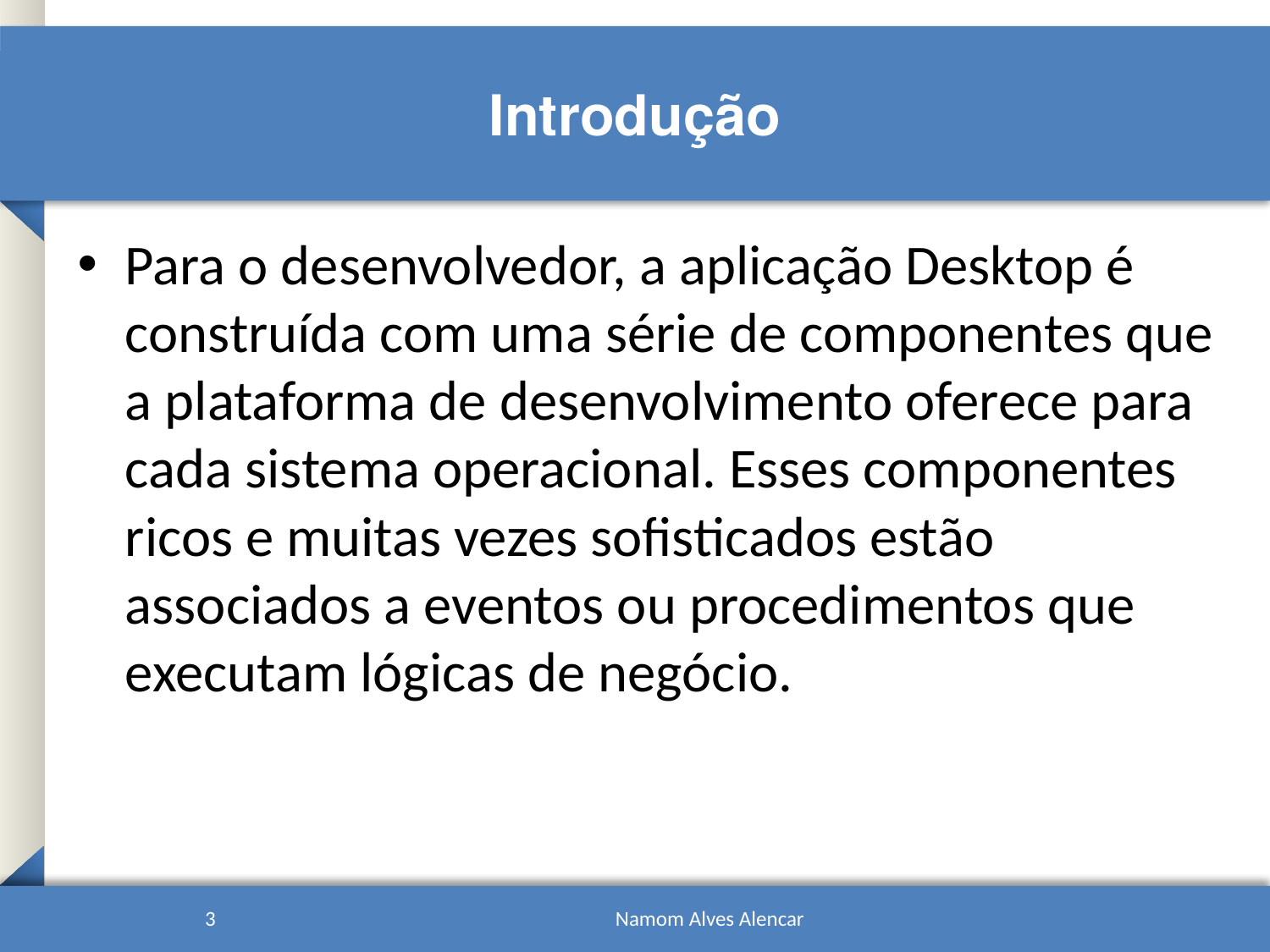

# Introdução
Para o desenvolvedor, a aplicação Desktop é construída com uma série de componentes que a plataforma de desenvolvimento oferece para cada sistema operacional. Esses componentes ricos e muitas vezes sofisticados estão associados a eventos ou procedimentos que executam lógicas de negócio.
3
Namom Alves Alencar